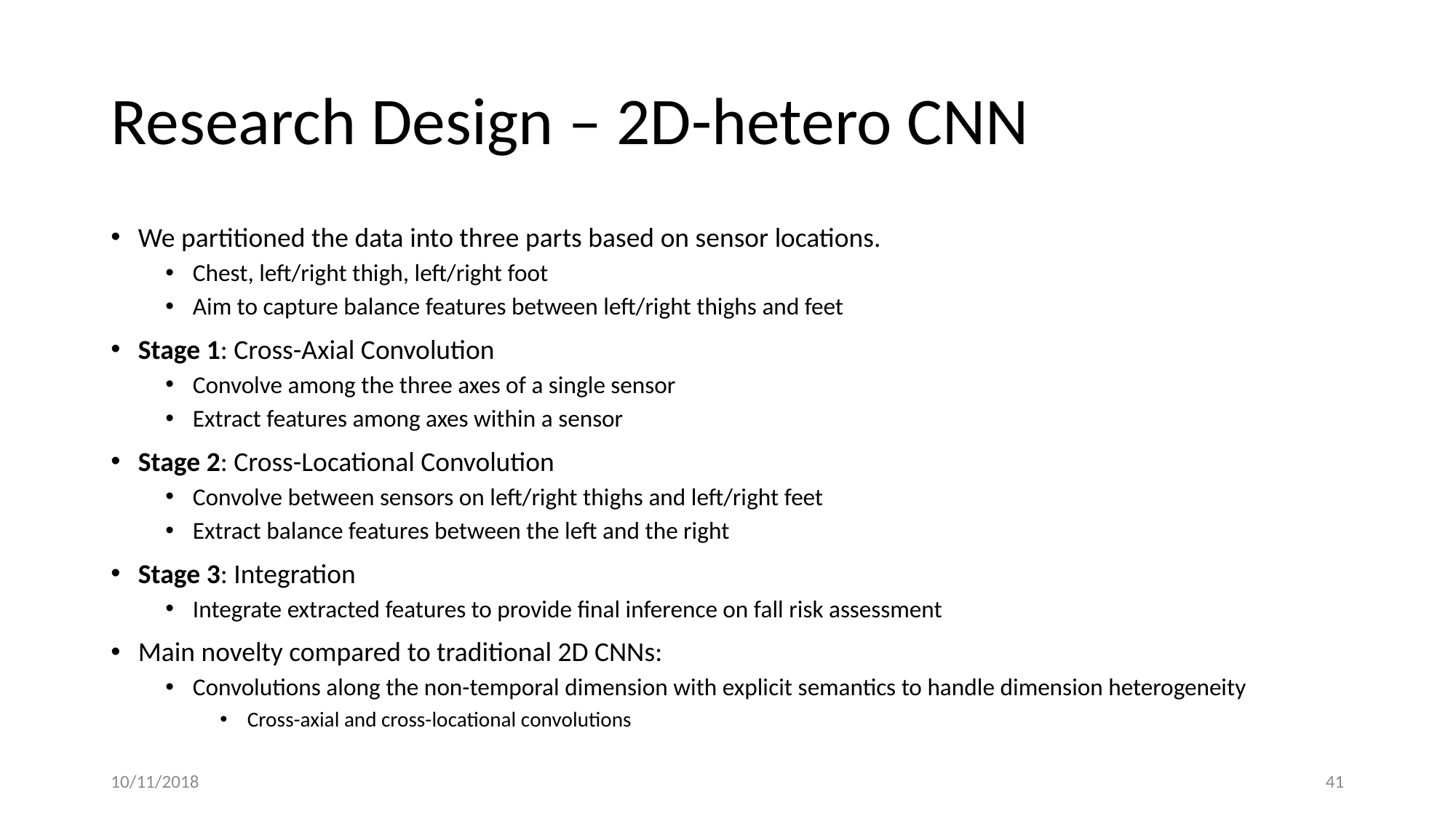

# Research Design – 2D-hetero CNN
We partitioned the data into three parts based on sensor locations.
Chest, left/right thigh, left/right foot
Aim to capture balance features between left/right thighs and feet
Stage 1: Cross-Axial Convolution
Convolve among the three axes of a single sensor
Extract features among axes within a sensor
Stage 2: Cross-Locational Convolution
Convolve between sensors on left/right thighs and left/right feet
Extract balance features between the left and the right
Stage 3: Integration
Integrate extracted features to provide final inference on fall risk assessment
Main novelty compared to traditional 2D CNNs:
Convolutions along the non-temporal dimension with explicit semantics to handle dimension heterogeneity
Cross-axial and cross-locational convolutions
10/11/2018
41